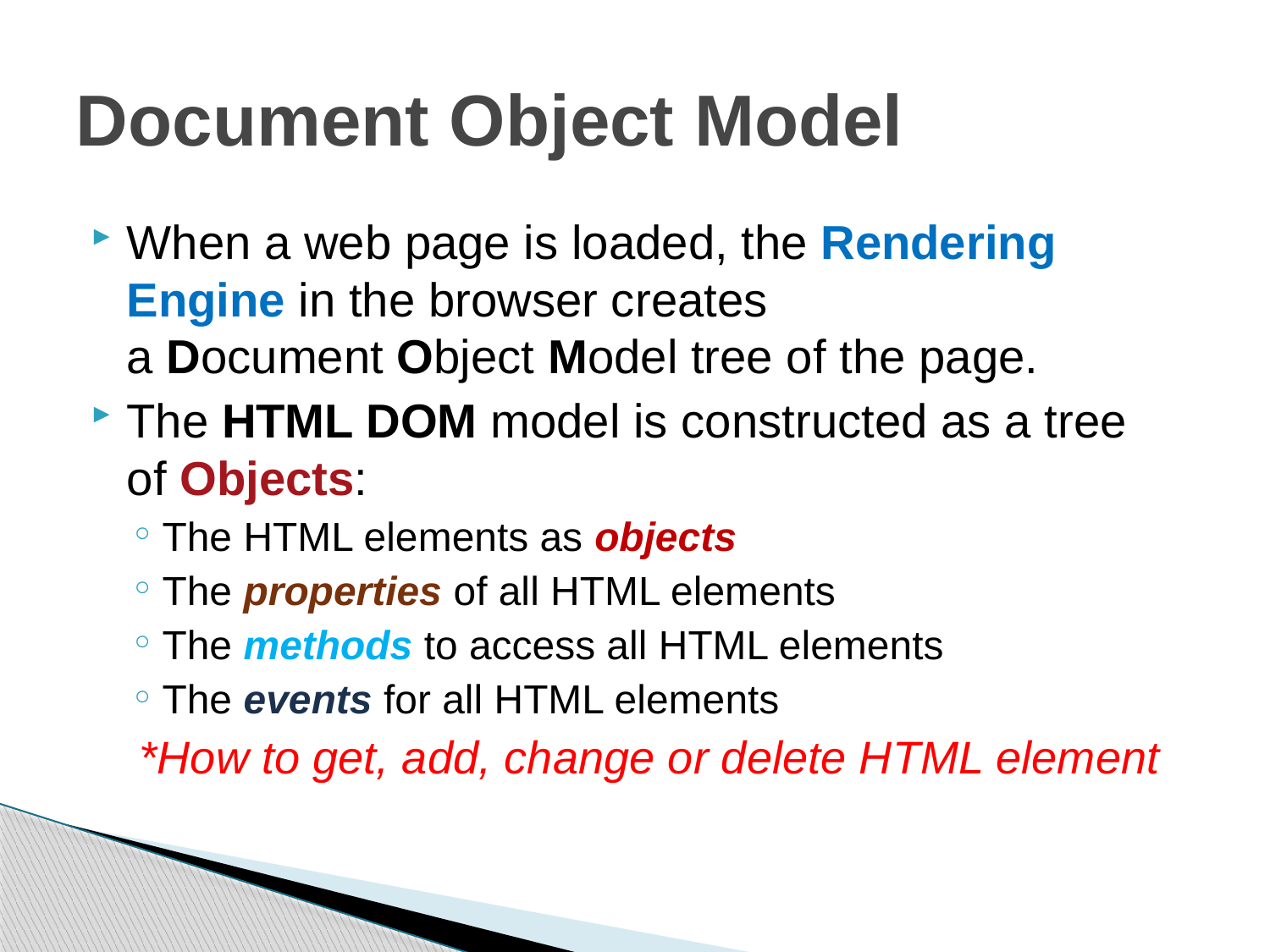

# Document Object Model
When a web page is loaded, the Rendering Engine in the browser creates a Document Object Model tree of the page.
The HTML DOM model is constructed as a tree of Objects:
The HTML elements as objects
The properties of all HTML elements
The methods to access all HTML elements
The events for all HTML elements
*How to get, add, change or delete HTML element